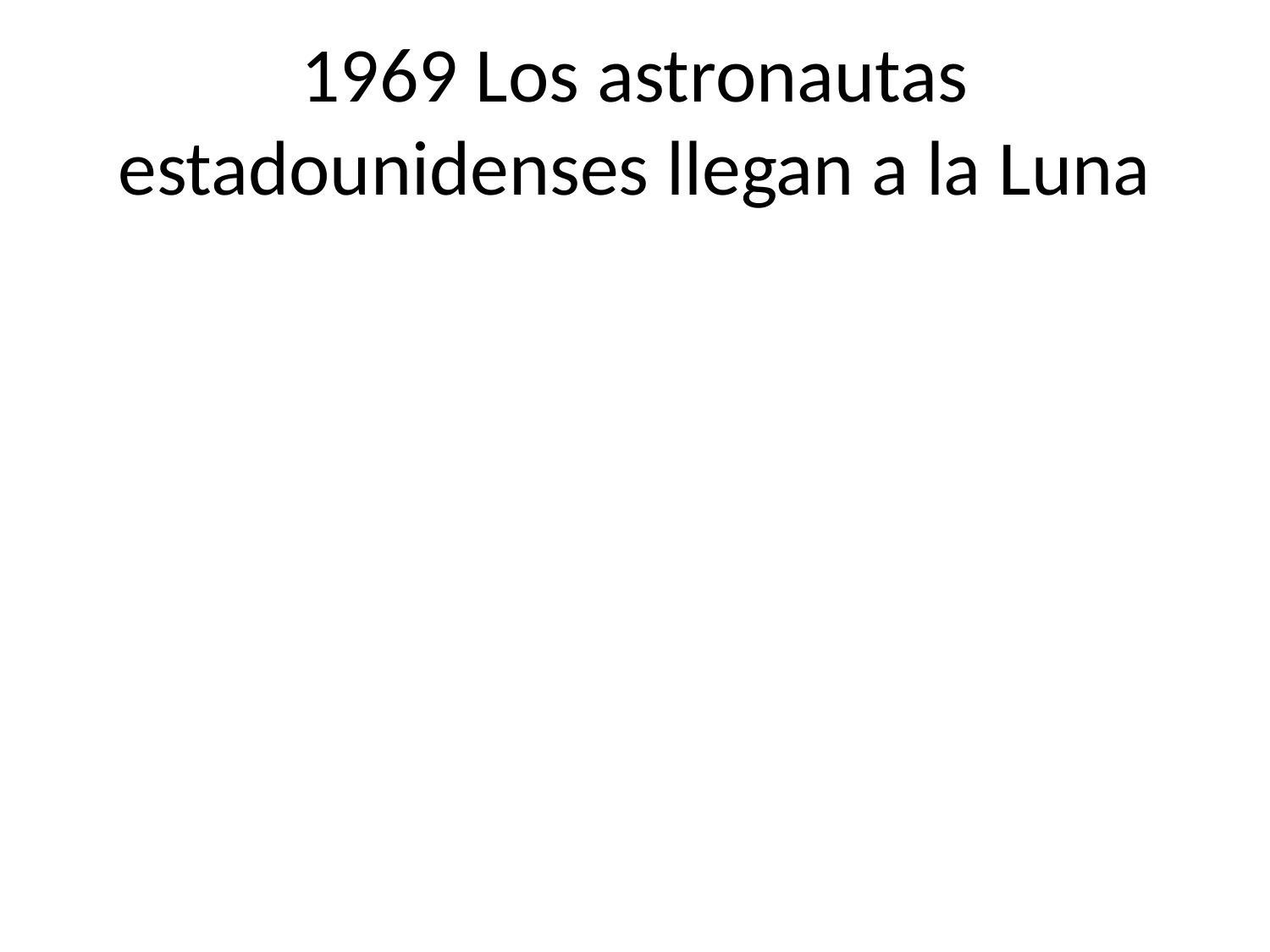

# 1969 Los astronautas estadounidenses llegan a la Luna